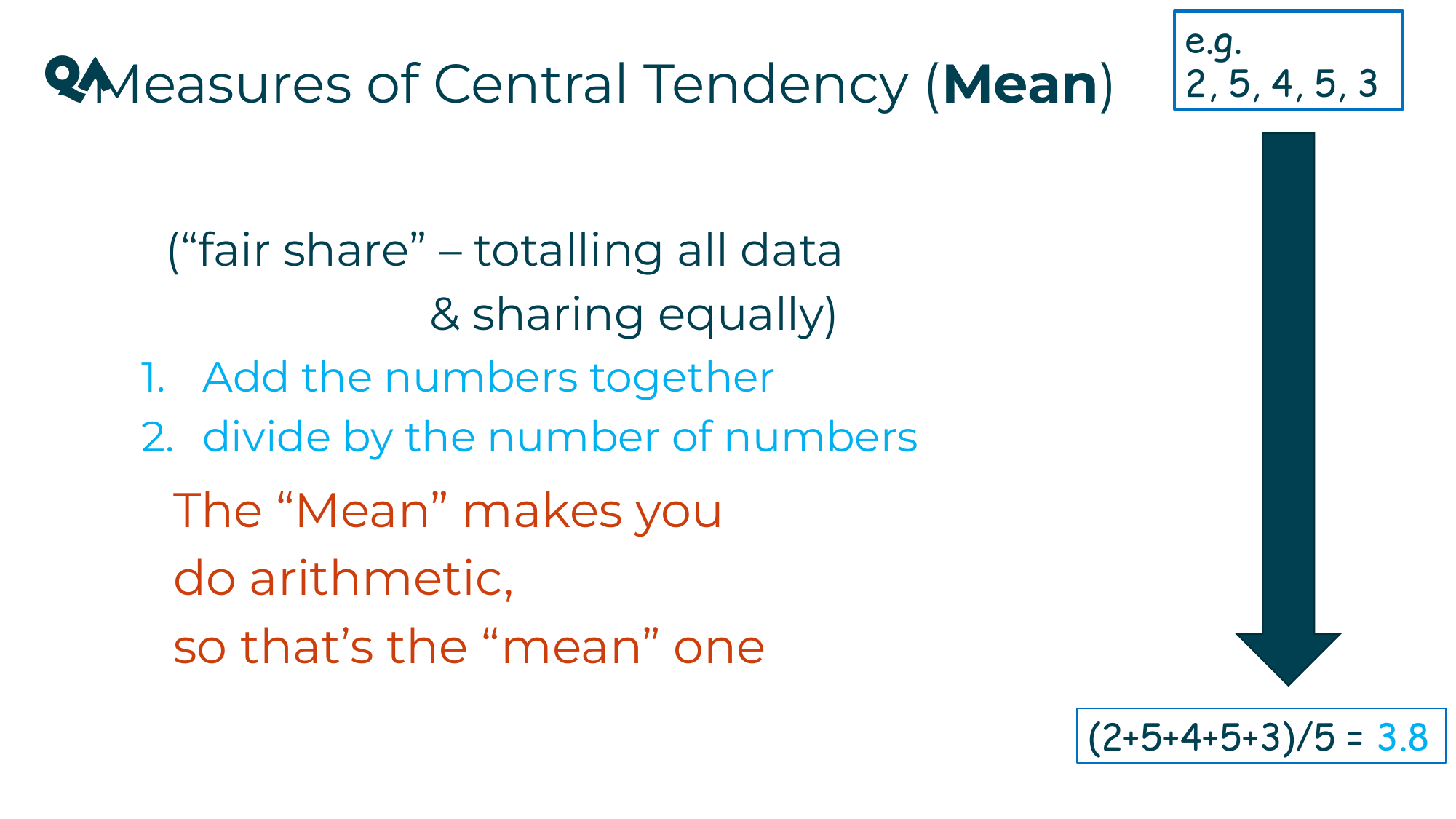

e.g.
2, 5, 4, 5, 3
Measures of Central Tendency (Mean)

(“fair share” – totalling all data
                      & sharing equally)
Add the numbers together
divide by the number of numbers
The “Mean” makes you
do arithmetic,
so that’s the “mean” one
(2+5+4+5+3)/5 = 3.8